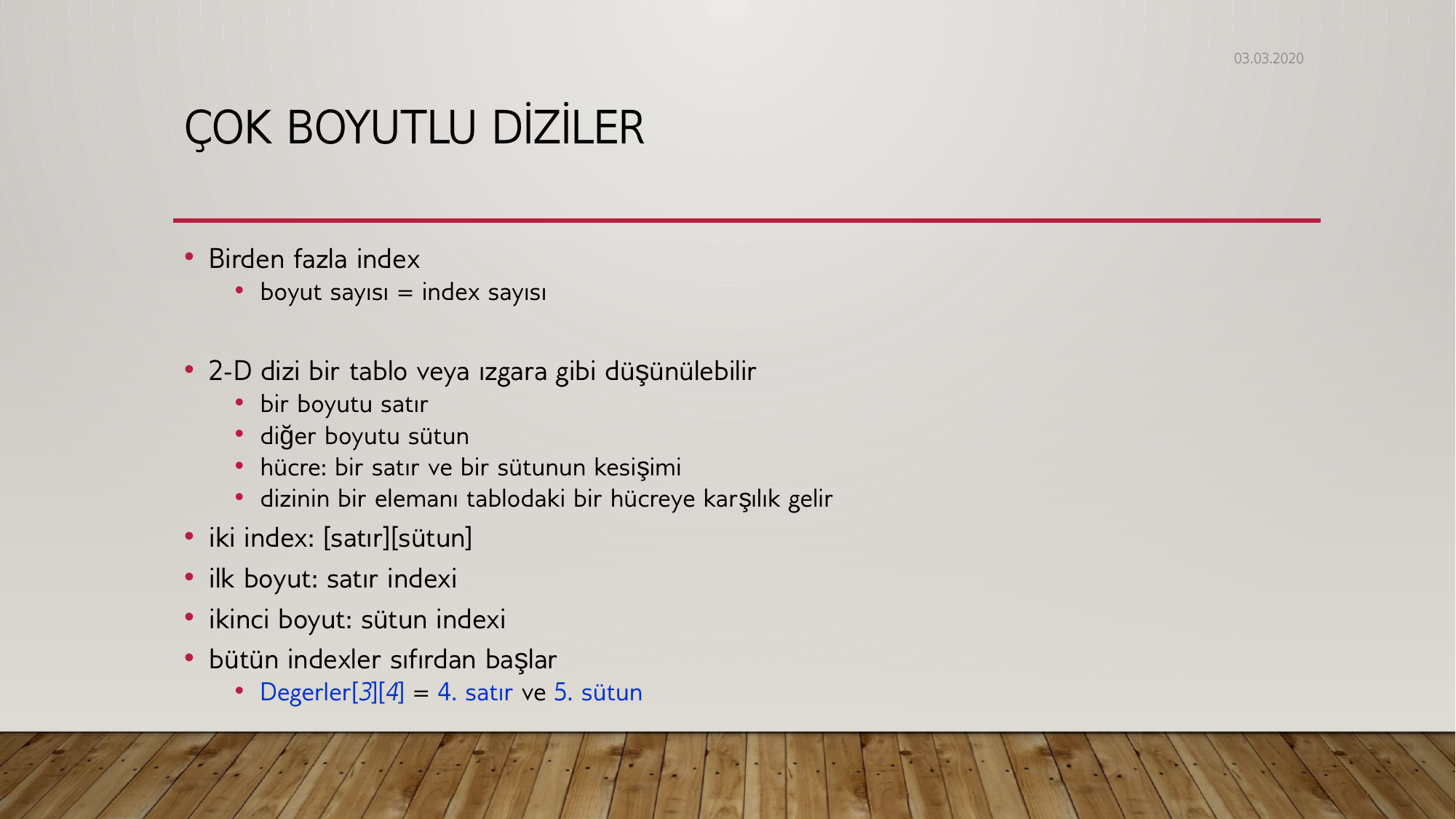

03.03.2020
# Çok boyutlu diziler
Birden fazla index
boyut sayısı = index sayısı

2-D dizi bir tablo veya ızgara gibi düşünülebilir
bir boyutu satır
diğer boyutu sütun
hücre: bir satır ve bir sütunun kesişimi
dizinin bir elemanı tablodaki bir hücreye karşılık gelir
iki index: [satır][sütun]
ilk boyut: satır indexi
ikinci boyut: sütun indexi
bütün indexler sıfırdan başlar
Degerler[3][4] = 4. satır ve 5. sütun